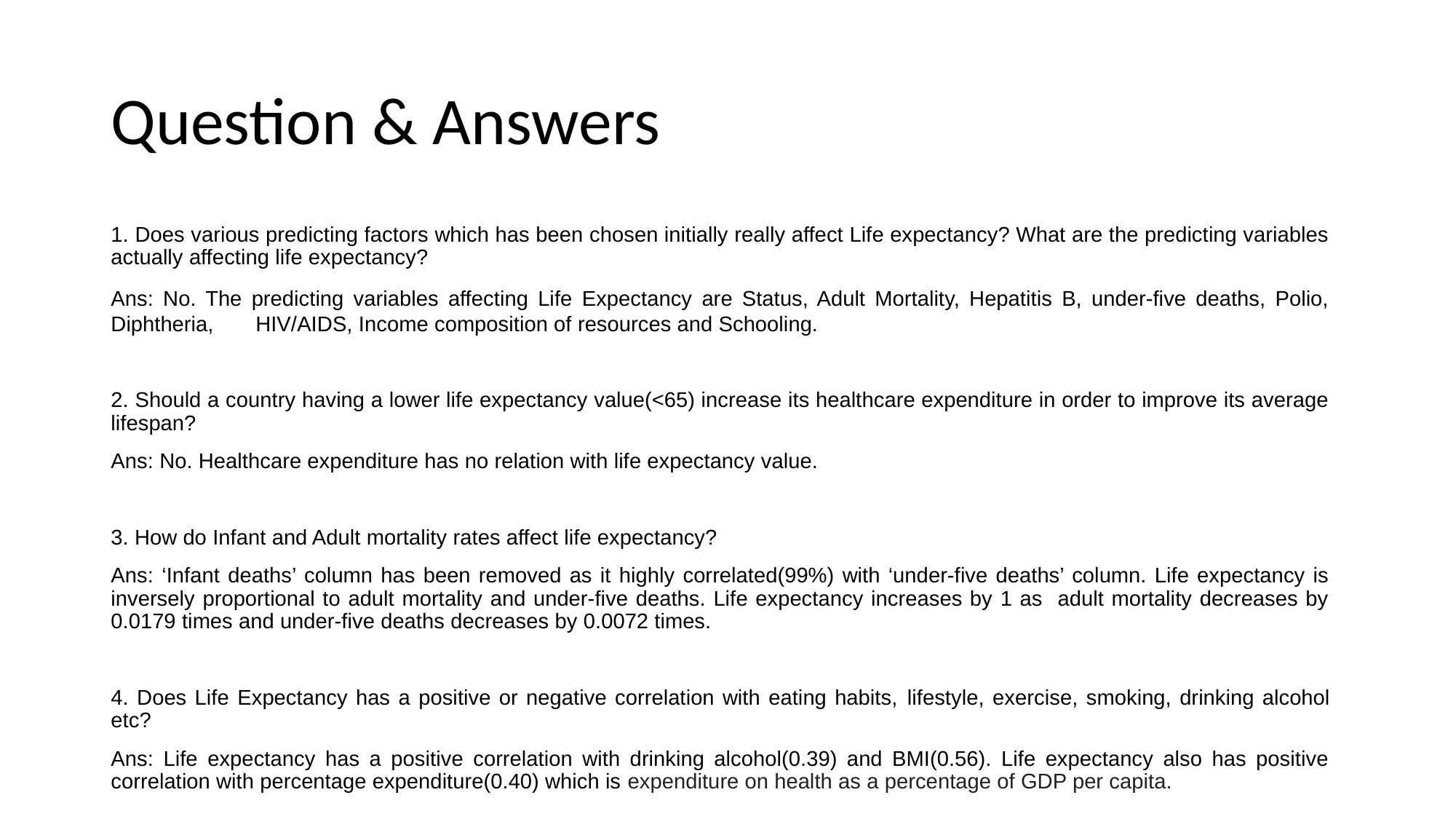

# Question & Answers
1. Does various predicting factors which has been chosen initially really affect Life expectancy? What are the predicting variables actually affecting life expectancy?
Ans: No. The predicting variables affecting Life Expectancy are Status, Adult Mortality, Hepatitis B, under-five deaths, Polio, Diphtheria,       HIV/AIDS, Income composition of resources and Schooling.

2. Should a country having a lower life expectancy value(<65) increase its healthcare expenditure in order to improve its average lifespan?
Ans: No. Healthcare expenditure has no relation with life expectancy value.

3. How do Infant and Adult mortality rates affect life expectancy?
Ans: ‘Infant deaths’ column has been removed as it highly correlated(99%) with ‘under-five deaths’ column. Life expectancy is inversely proportional to adult mortality and under-five deaths. Life expectancy increases by 1 as  adult mortality decreases by 0.0179 times and under-five deaths decreases by 0.0072 times.

4. Does Life Expectancy has a positive or negative correlation with eating habits, lifestyle, exercise, smoking, drinking alcohol etc?
Ans: Life expectancy has a positive correlation with drinking alcohol(0.39) and BMI(0.56). Life expectancy also has positive correlation with percentage expenditure(0.40) which is expenditure on health as a percentage of GDP per capita.